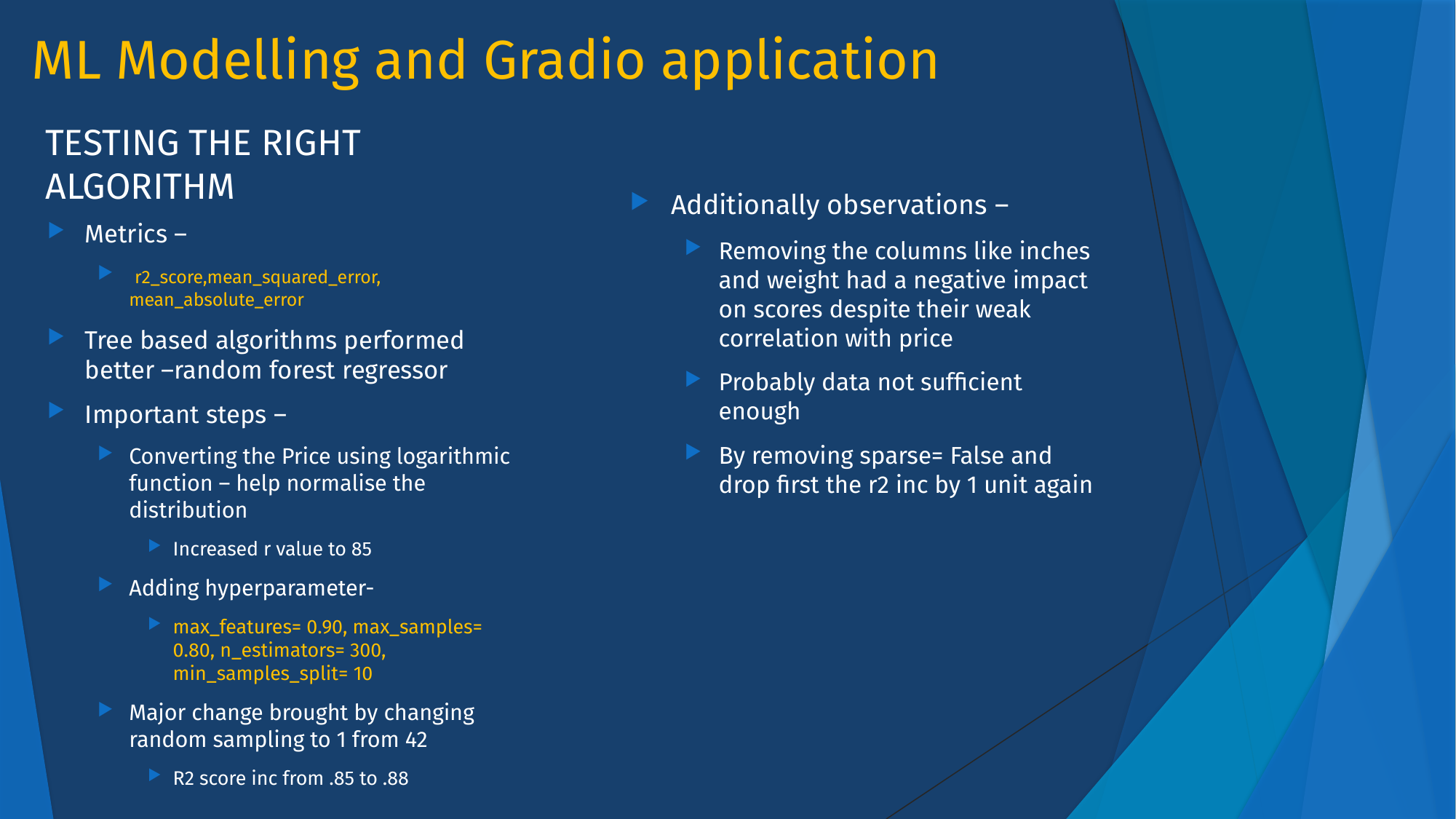

# ML Modelling and Gradio application
TESTING THE RIGHT ALGORITHM
Additionally observations –
Removing the columns like inches and weight had a negative impact on scores despite their weak correlation with price
Probably data not sufficient enough
By removing sparse= False and drop first the r2 inc by 1 unit again
Metrics –
 r2_score,mean_squared_error, mean_absolute_error
Tree based algorithms performed better –random forest regressor
Important steps –
Converting the Price using logarithmic function – help normalise the distribution
Increased r value to 85
Adding hyperparameter-
max_features= 0.90, max_samples= 0.80, n_estimators= 300, min_samples_split= 10
Major change brought by changing random sampling to 1 from 42
R2 score inc from .85 to .88